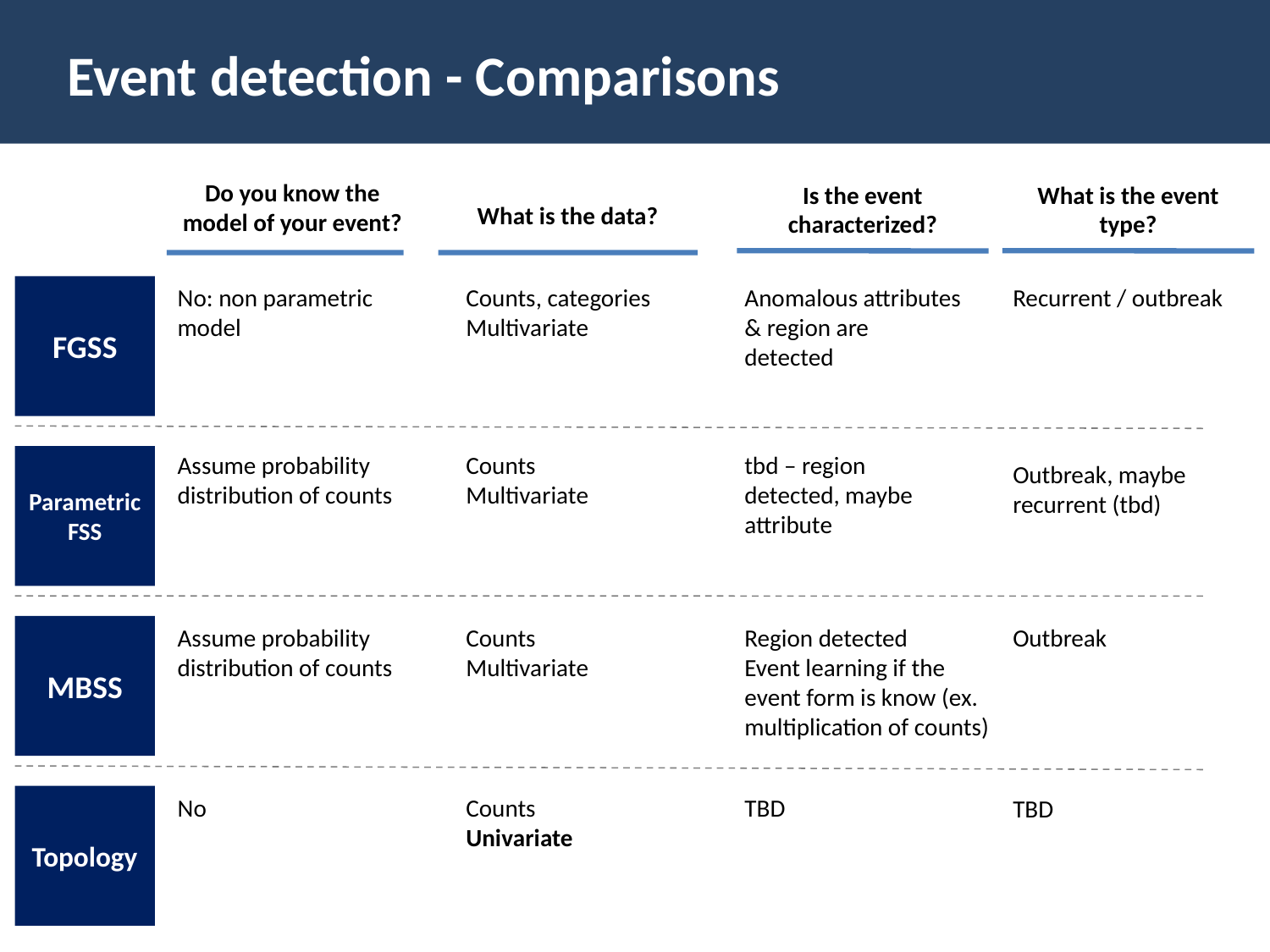

Event detection - Comparisons
Do you know the model of your event?
Is the event characterized?
What is the event type?
What is the data?

FGSS
No: non parametric model
Counts, categories
Multivariate
Anomalous attributes & region are detected
Recurrent / outbreak

Assume probability distribution of counts
Counts
Multivariate
tbd – region detected, maybe attribute
Parametric FSS
Outbreak, maybe recurrent (tbd)

MBSS
Assume probability distribution of counts
Counts
Multivariate
Outbreak
Region detected
Event learning if the event form is know (ex. multiplication of counts)

Topology
Counts
Univariate
TBD
No
TBD